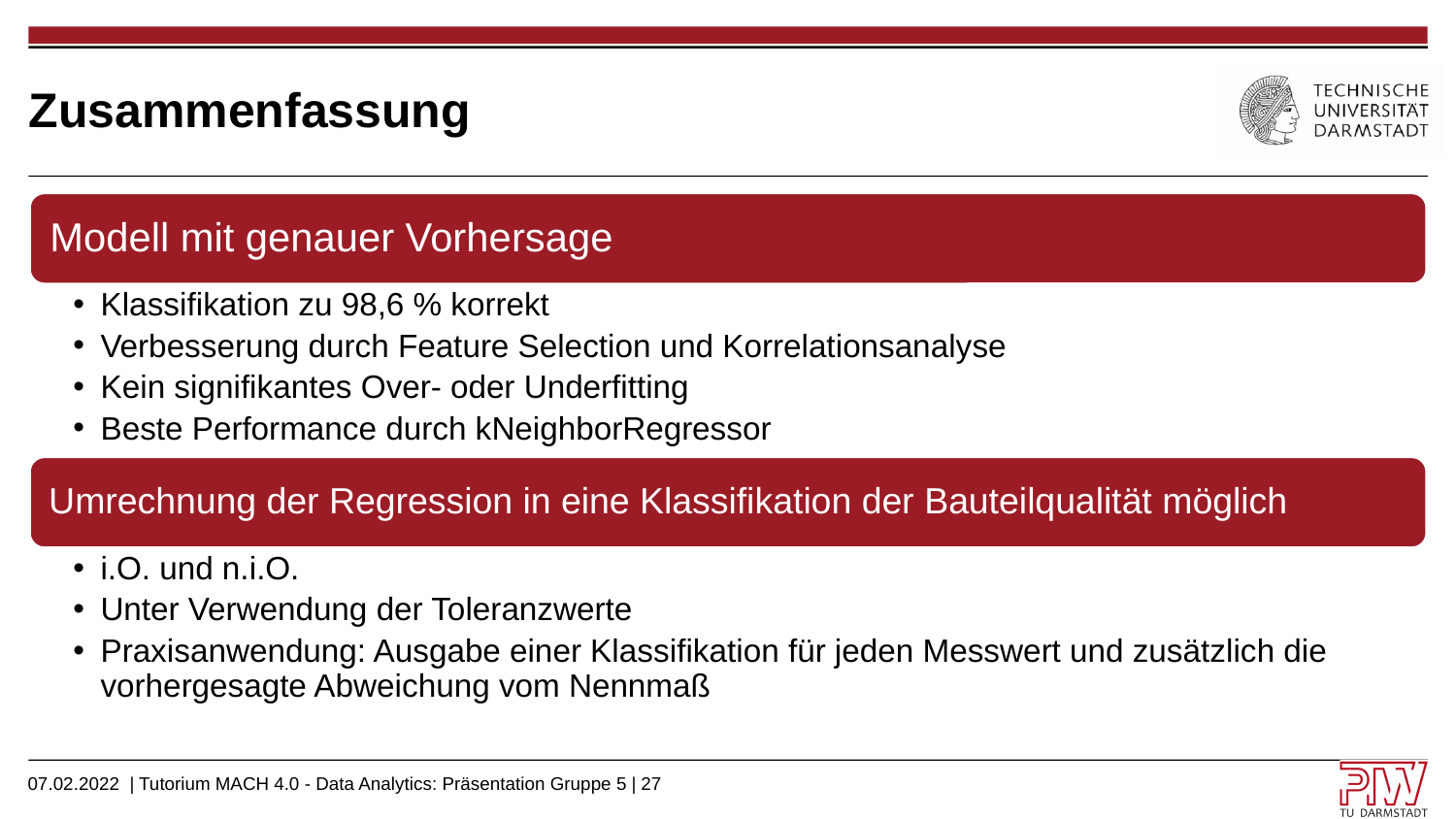

# Zusammenfassung
Modell mit genauer Vorhersage
Klassifikation zu 98,6 % korrekt
Verbesserung durch Feature Selection und Korrelationsanalyse
Kein signifikantes Over- oder Underfitting
Beste Performance durch kNeighborRegressor
Umrechnung der Regression in eine Klassifikation der Bauteilqualität möglich
i.O. und n.i.O.
Unter Verwendung der Toleranzwerte
Praxisanwendung: Ausgabe einer Klassifikation für jeden Messwert und zusätzlich die vorhergesagte Abweichung vom Nennmaß